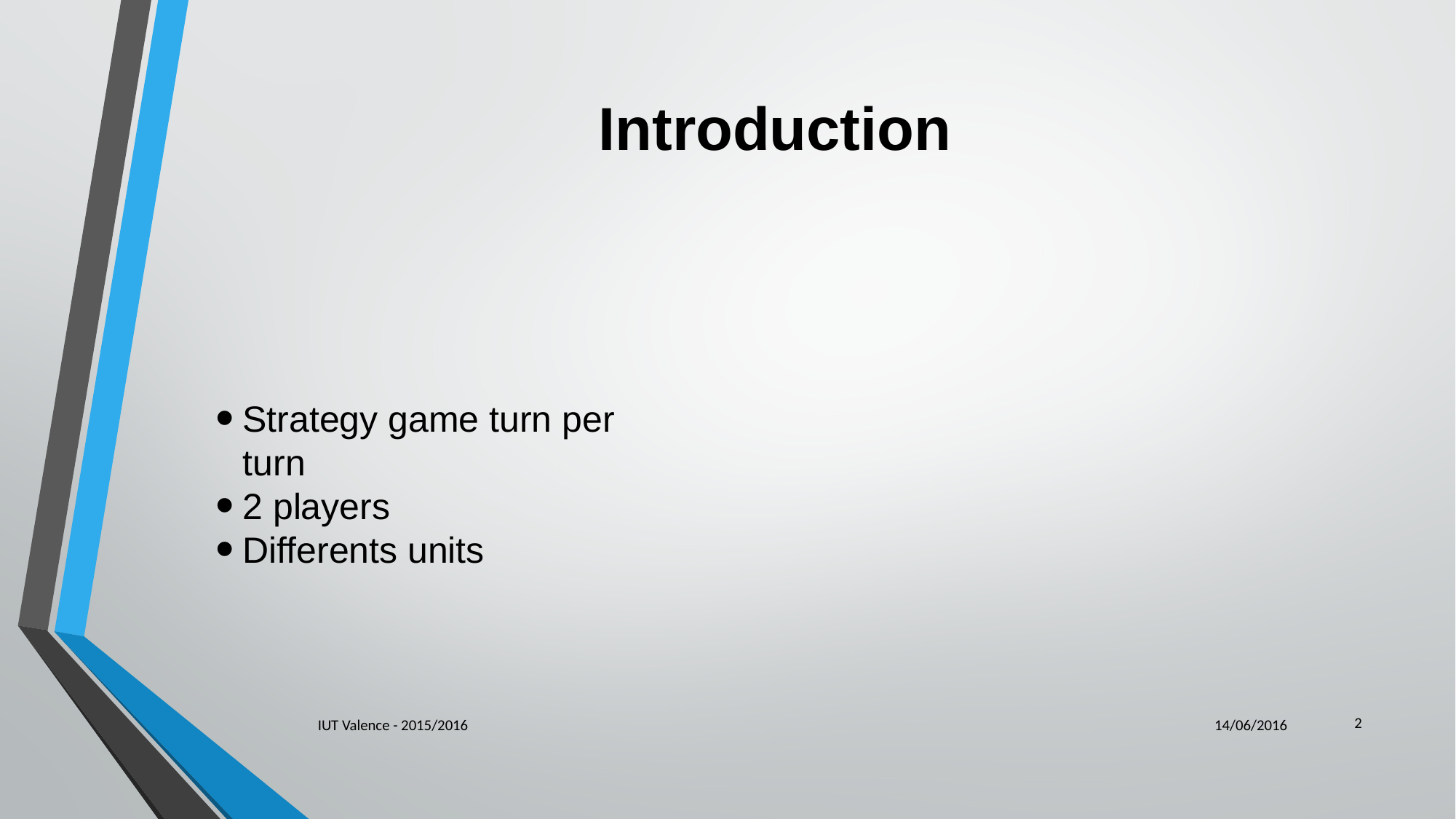

# Introduction
Strategy game turn per turn
2 players
Differents units

2
IUT Valence - 2015/2016
14/06/2016